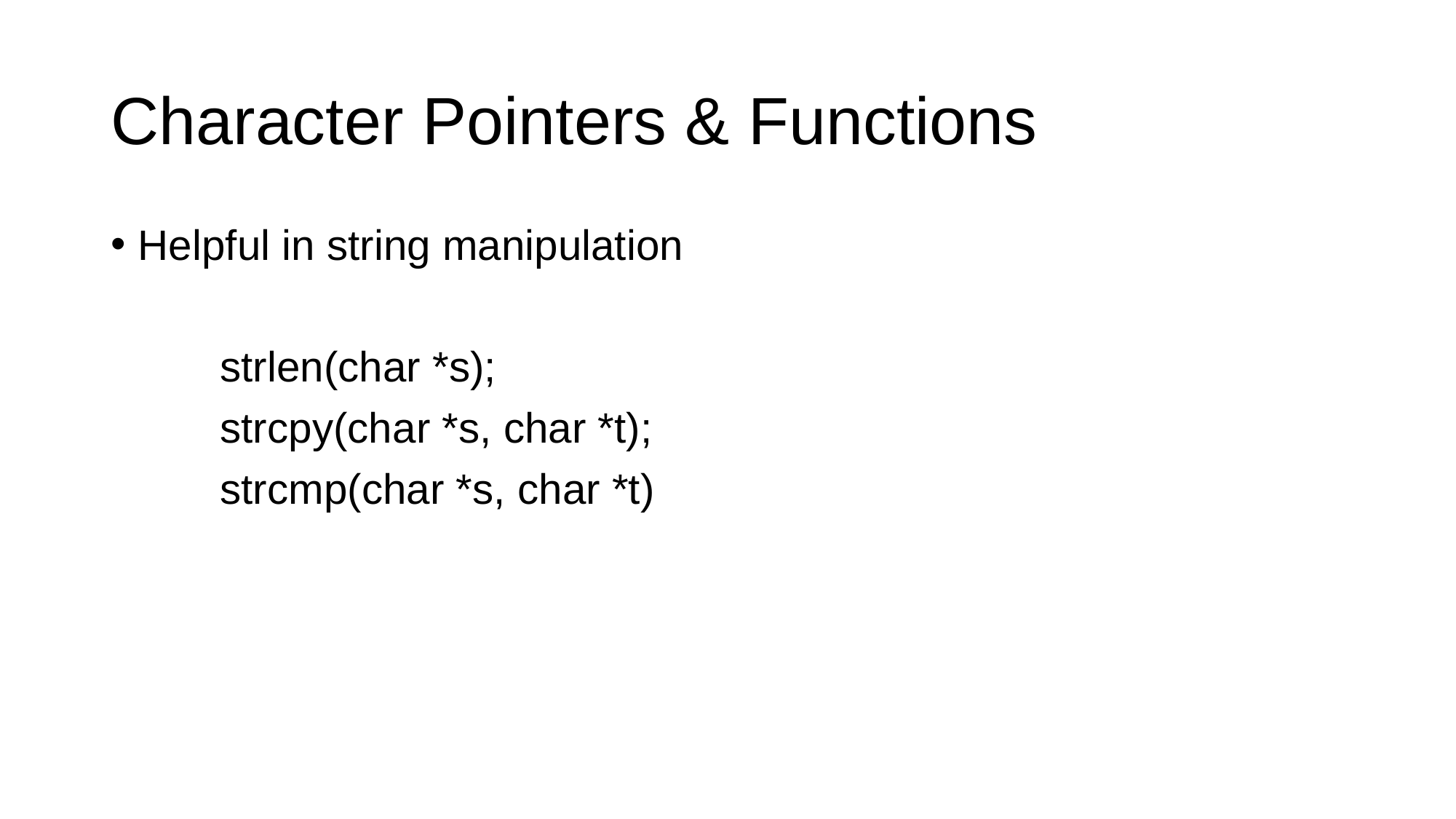

# Character Pointers & Functions
Helpful in string manipulation

	strlen(char *s);
	strcpy(char *s, char *t);
	strcmp(char *s, char *t)